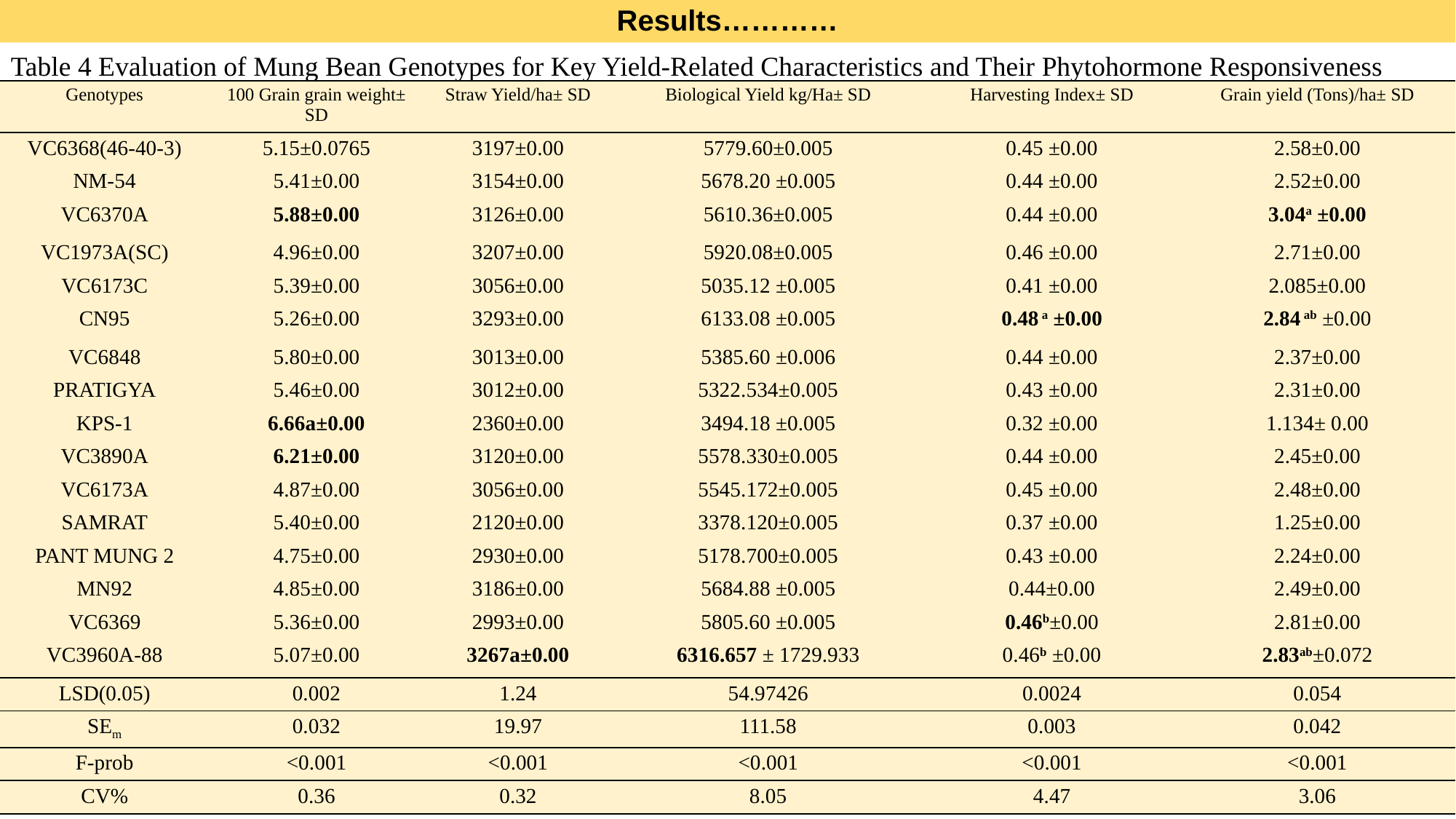

Results…………
Table 4 Evaluation of Mung Bean Genotypes for Key Yield-Related Characteristics and Their Phytohormone Responsiveness

| Genotypes | 100 Grain grain weight± SD | Straw Yield/ha± SD | Biological Yield kg/Ha± SD | Harvesting Index± SD | Grain yield (Tons)/ha± SD |
| --- | --- | --- | --- | --- | --- |
| VC6368(46-40-3) | 5.15±0.0765 | 3197±0.00 | 5779.60±0.005 | 0.45 ±0.00 | 2.58±0.00 |
| NM-54 | 5.41±0.00 | 3154±0.00 | 5678.20 ±0.005 | 0.44 ±0.00 | 2.52±0.00 |
| VC6370A | 5.88±0.00 | 3126±0.00 | 5610.36±0.005 | 0.44 ±0.00 | 3.04a ±0.00 |
| VC1973A(SC) | 4.96±0.00 | 3207±0.00 | 5920.08±0.005 | 0.46 ±0.00 | 2.71±0.00 |
| VC6173C | 5.39±0.00 | 3056±0.00 | 5035.12 ±0.005 | 0.41 ±0.00 | 2.085±0.00 |
| CN95 | 5.26±0.00 | 3293±0.00 | 6133.08 ±0.005 | 0.48 a ±0.00 | 2.84 ab ±0.00 |
| VC6848 | 5.80±0.00 | 3013±0.00 | 5385.60 ±0.006 | 0.44 ±0.00 | 2.37±0.00 |
| PRATIGYA | 5.46±0.00 | 3012±0.00 | 5322.534±0.005 | 0.43 ±0.00 | 2.31±0.00 |
| KPS-1 | 6.66a±0.00 | 2360±0.00 | 3494.18 ±0.005 | 0.32 ±0.00 | 1.134± 0.00 |
| VC3890A | 6.21±0.00 | 3120±0.00 | 5578.330±0.005 | 0.44 ±0.00 | 2.45±0.00 |
| VC6173A | 4.87±0.00 | 3056±0.00 | 5545.172±0.005 | 0.45 ±0.00 | 2.48±0.00 |
| SAMRAT | 5.40±0.00 | 2120±0.00 | 3378.120±0.005 | 0.37 ±0.00 | 1.25±0.00 |
| PANT MUNG 2 | 4.75±0.00 | 2930±0.00 | 5178.700±0.005 | 0.43 ±0.00 | 2.24±0.00 |
| MN92 | 4.85±0.00 | 3186±0.00 | 5684.88 ±0.005 | 0.44±0.00 | 2.49±0.00 |
| VC6369 | 5.36±0.00 | 2993±0.00 | 5805.60 ±0.005 | 0.46b±0.00 | 2.81±0.00 |
| VC3960A-88 | 5.07±0.00 | 3267a±0.00 | 6316.657 ± 1729.933 | 0.46b ±0.00 | 2.83ab±0.072 |
| LSD(0.05) | 0.002 | 1.24 | 54.97426 | 0.0024 | 0.054 |
| SEm | 0.032 | 19.97 | 111.58 | 0.003 | 0.042 |
| F-prob | <0.001 | <0.001 | <0.001 | <0.001 | <0.001 |
| CV% | 0.36 | 0.32 | 8.05 | 4.47 | 3.06 |